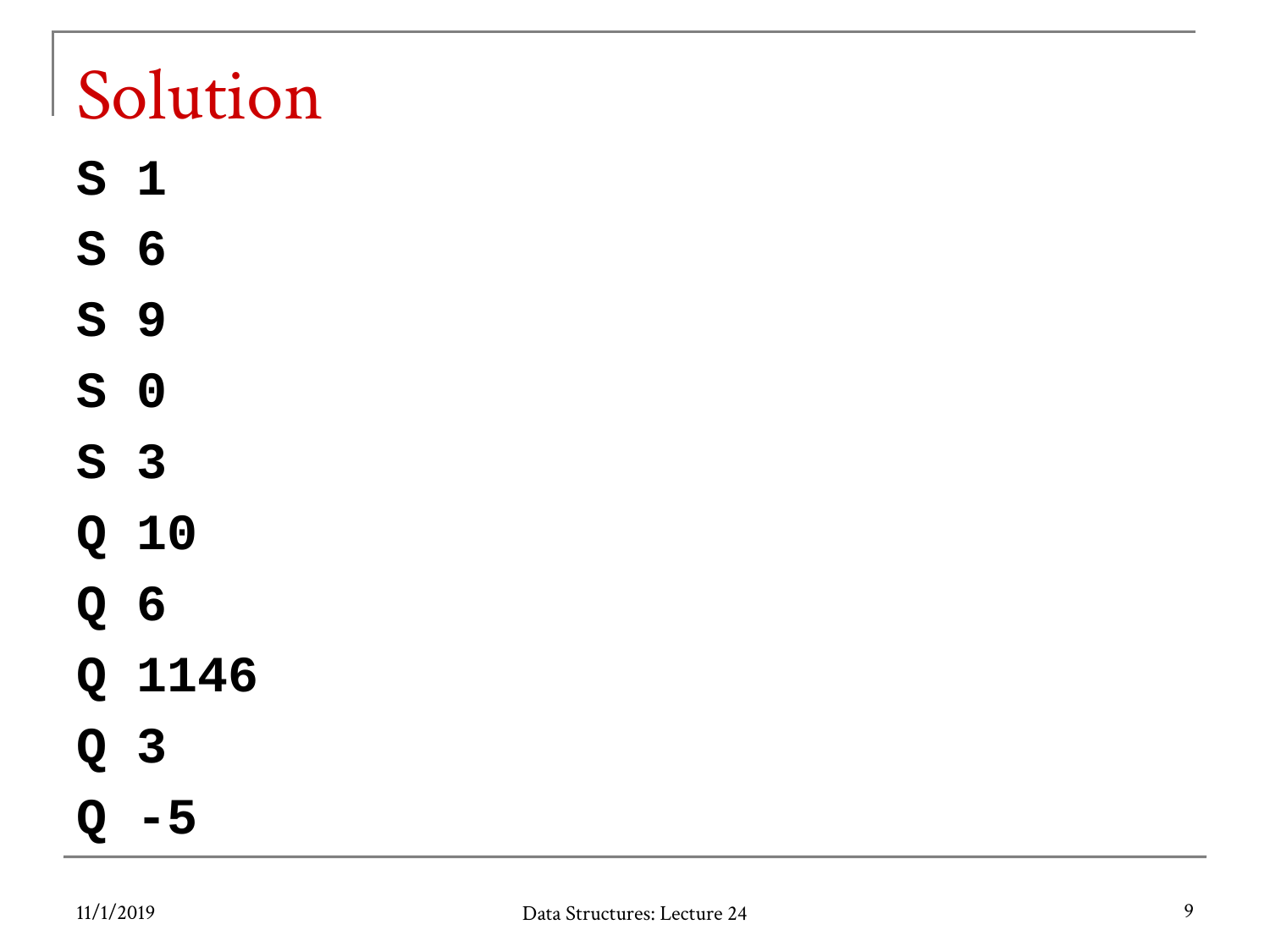

# Solution
S 1
S 6
S 9
S 0
S 3
Q 10
Q 6
Q 1146
Q 3
Q -5

11/1/2019
9
Data Structures: Lecture 24